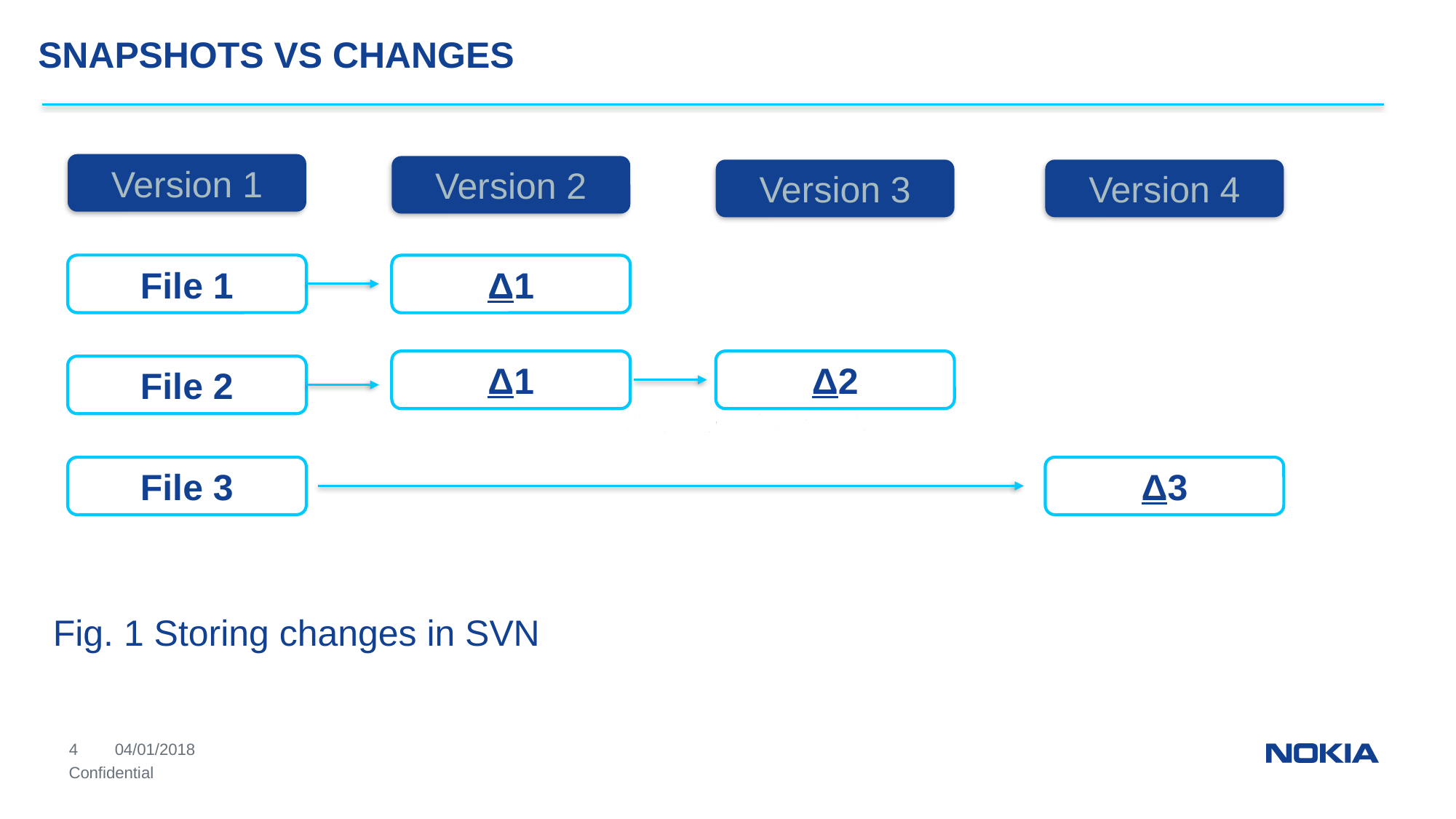

SNAPSHOTS VS CHANGES
Version 1
Version 2
Version 3
Version 4
File 1
Δ1
Δ1
Δ2
File 2
Δ3
File 3
Fig. 1 Storing changes in SVN